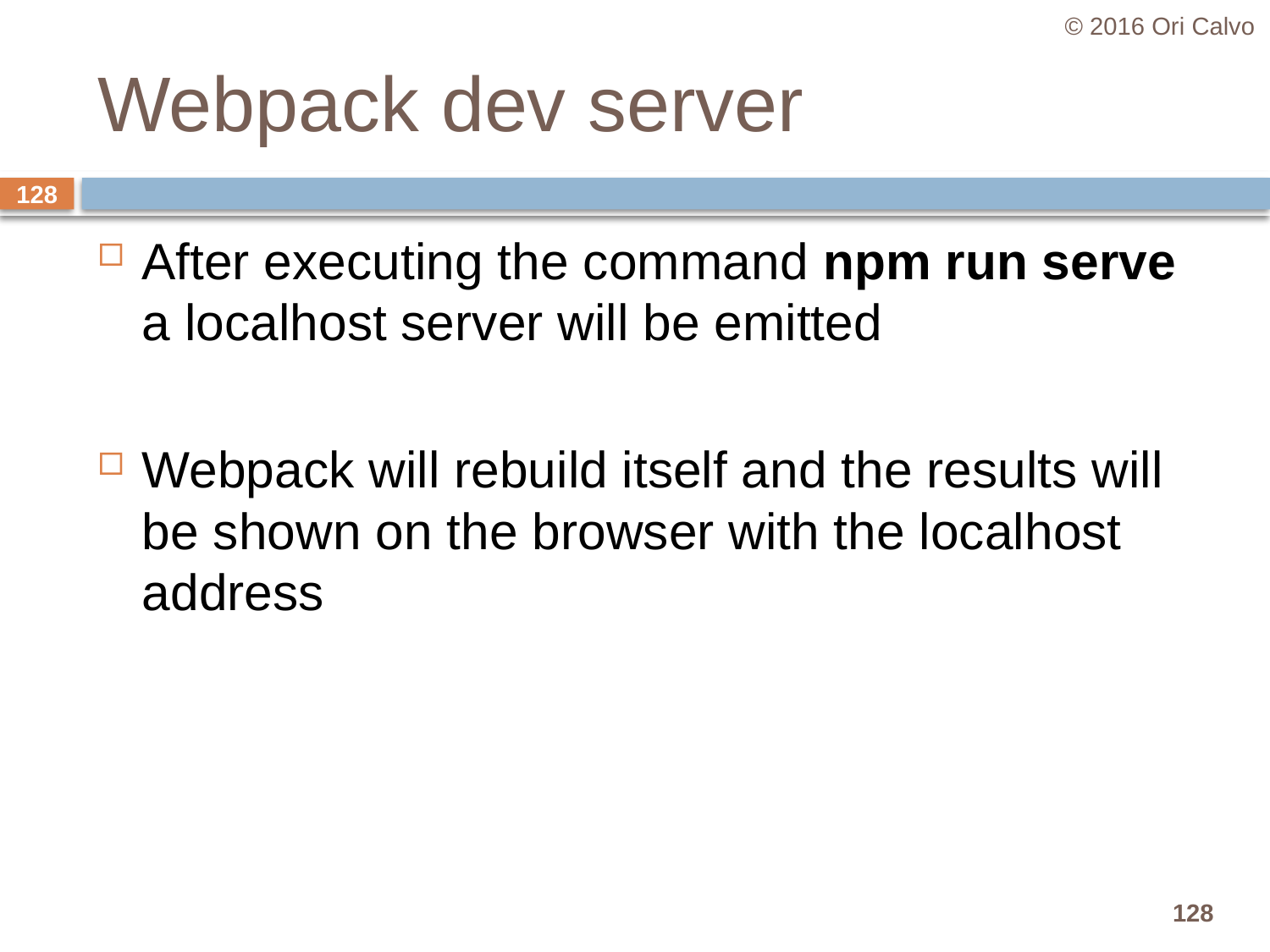

© 2016 Ori Calvo
# Webpack dev server
128
After executing the command npm run serve a localhost server will be emitted

Webpack will rebuild itself and the results will be shown on the browser with the localhost address